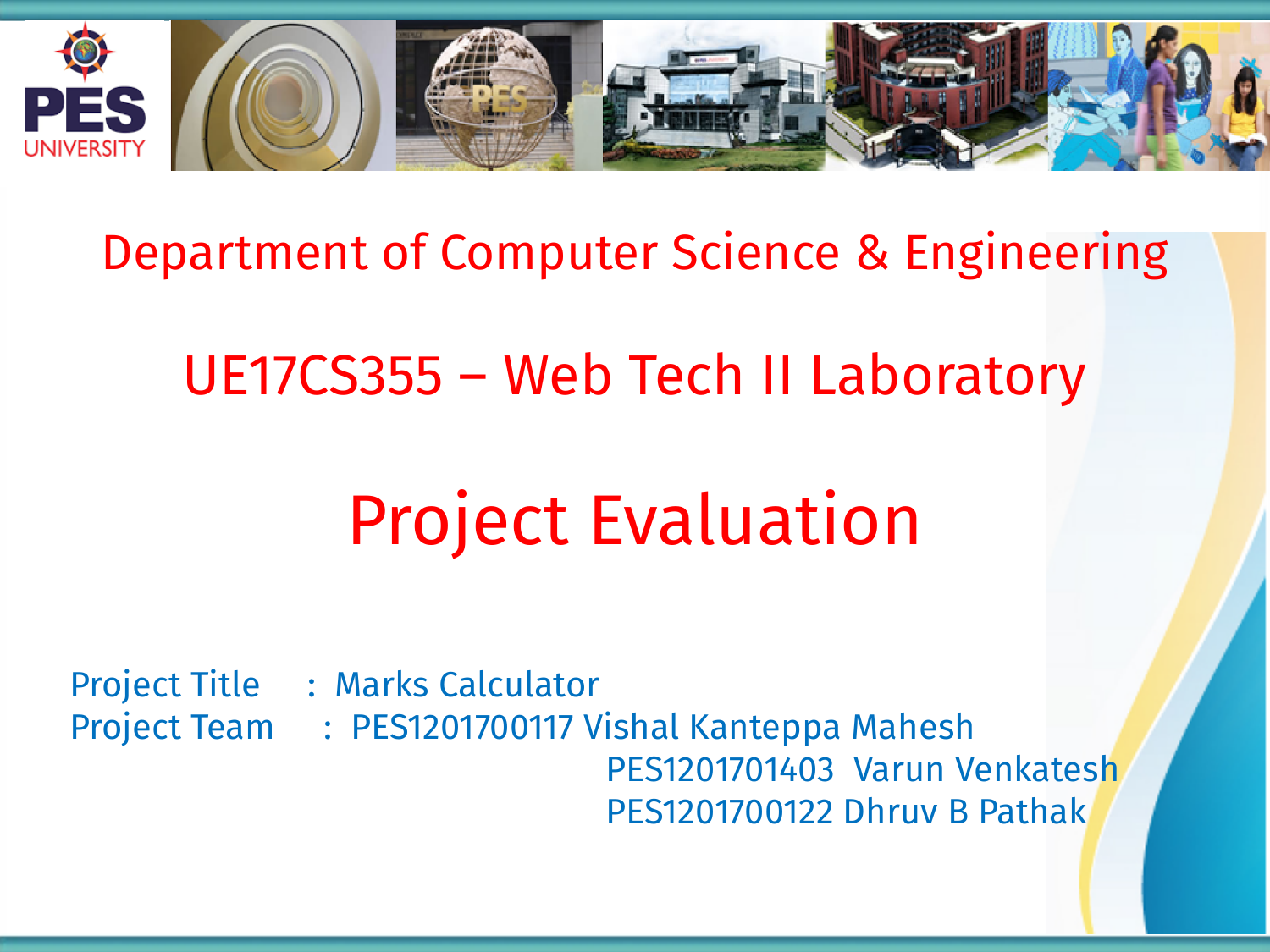

Department of Computer Science & Engineering

UE17CS355 – Web Tech II Laboratory

Project Evaluation
Project Title     :  Marks Calculator
Project Team 	:  PES1201700117 Vishal Kanteppa Mahesh
				   PES1201701403  Varun Venkatesh
				   PES1201700122 Dhruv B Pathak